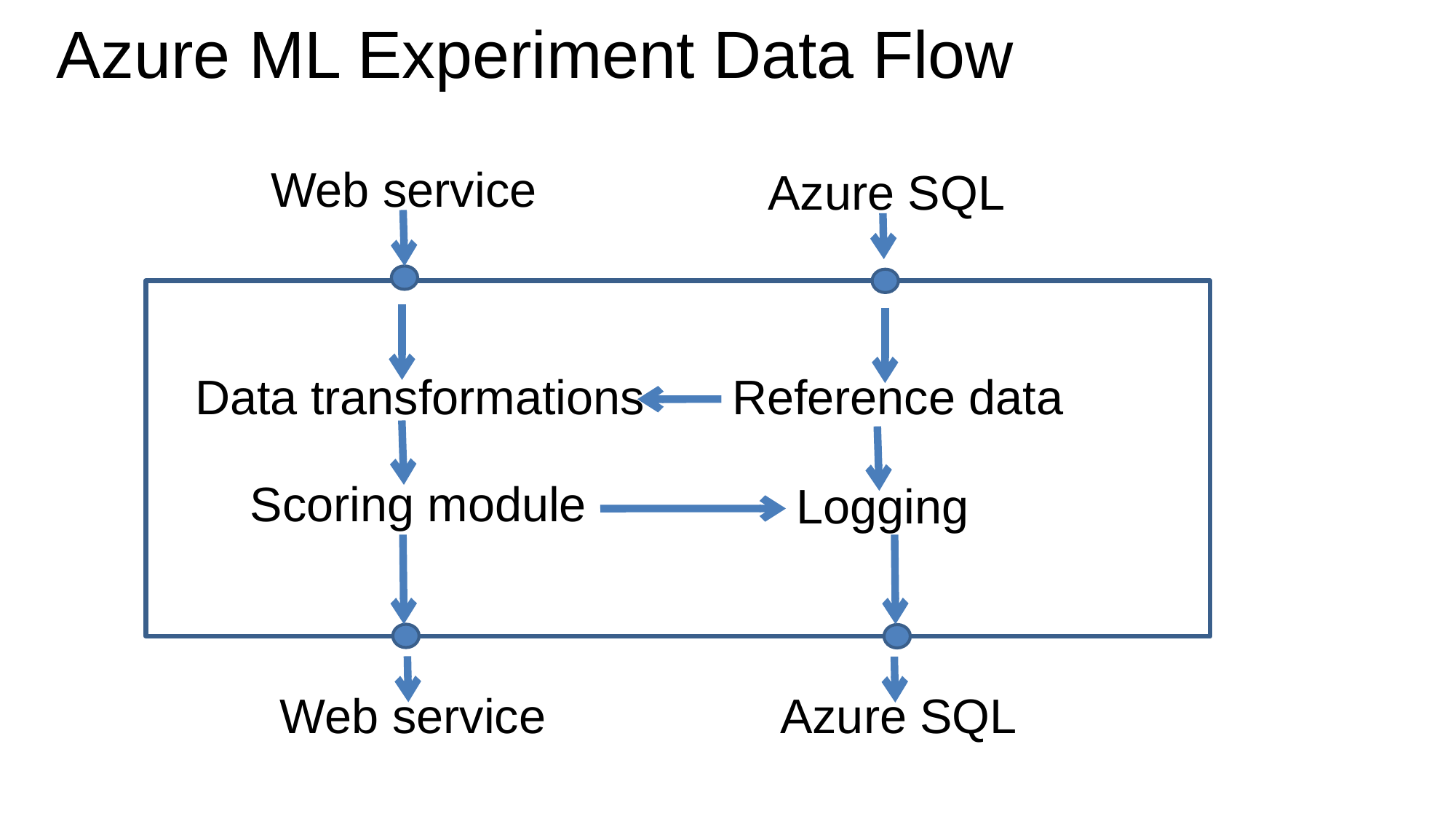

# Azure ML Experiment Data Flow
Web service
Azure SQL

Data transformations
Reference data
Scoring module
Logging

Web service
Azure SQL